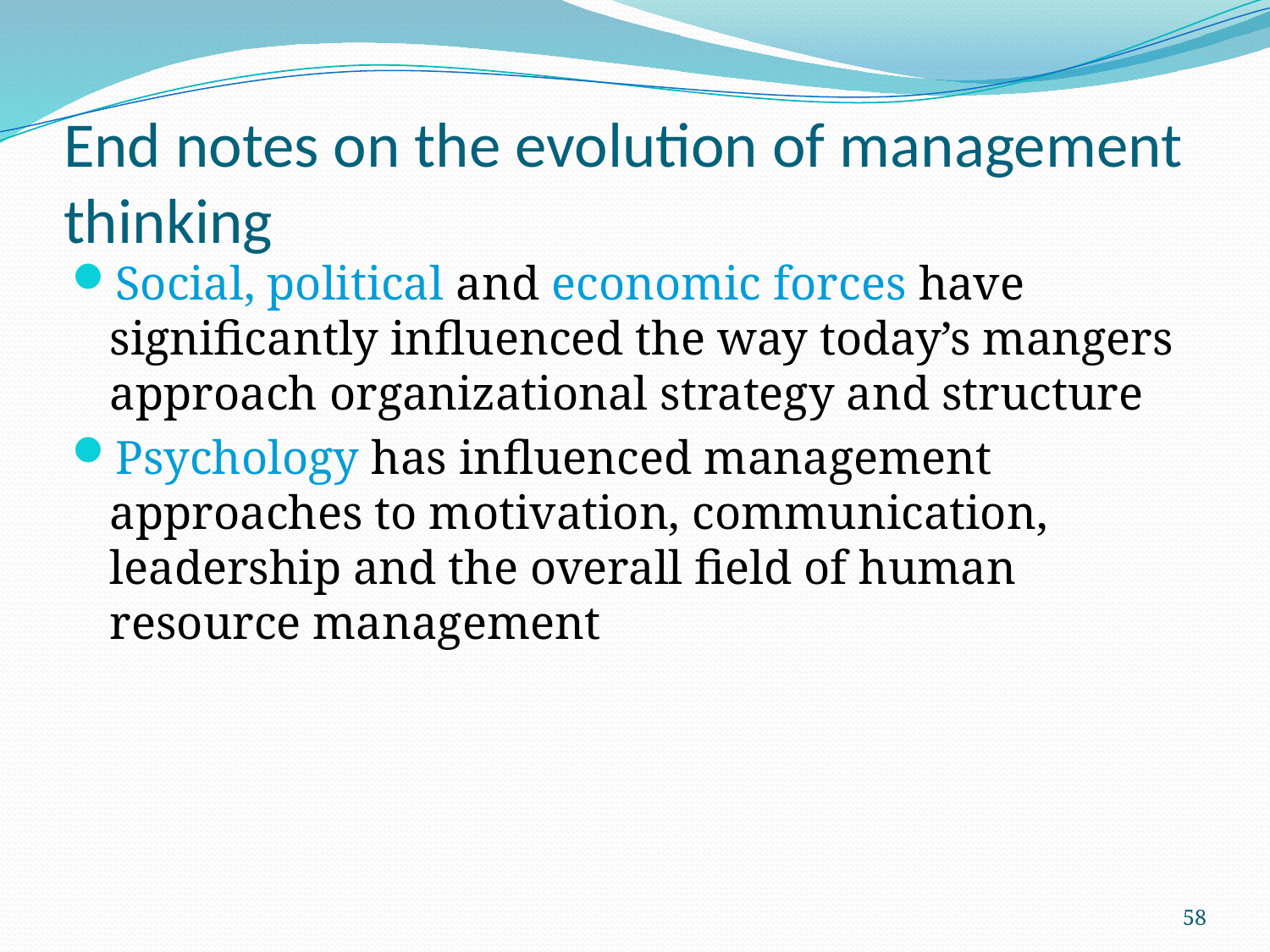

# End notes on the evolution of management thinking
Social, political and economic forces have significantly influenced the way today’s mangers approach organizational strategy and structure
Psychology has influenced management approaches to motivation, communication, leadership and the overall field of human resource management
58